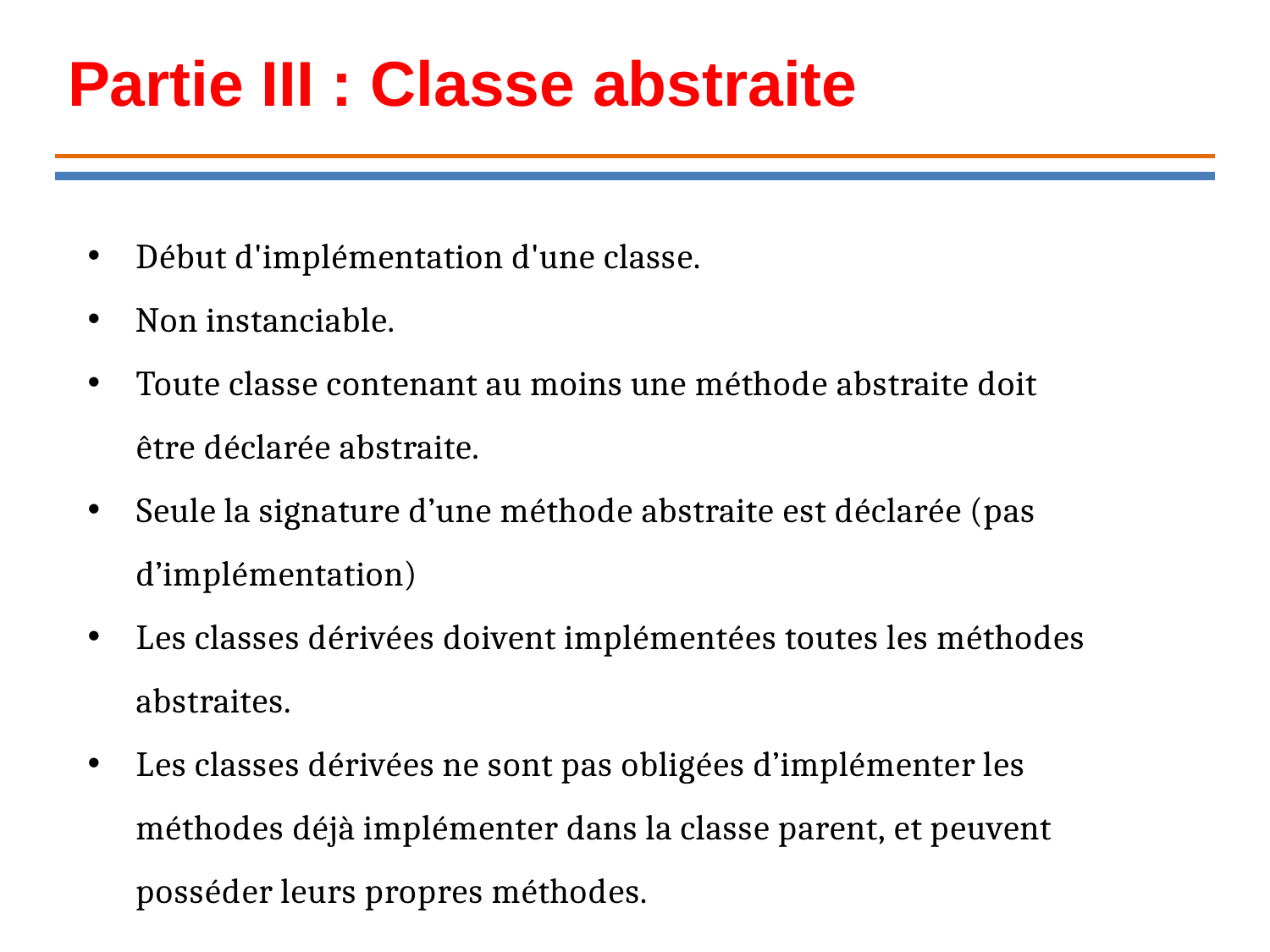

Partie III : Classe abstraite
Début d'implémentation d'une classe.
Non instanciable.
Toute classe contenant au moins une méthode abstraite doit être déclarée abstraite.
Seule la signature d’une méthode abstraite est déclarée (pas d’implémentation)
Les classes dérivées doivent implémentées toutes les méthodes abstraites.
Les classes dérivées ne sont pas obligées d’implémenter les méthodes déjà implémenter dans la classe parent, et peuvent posséder leurs propres méthodes.